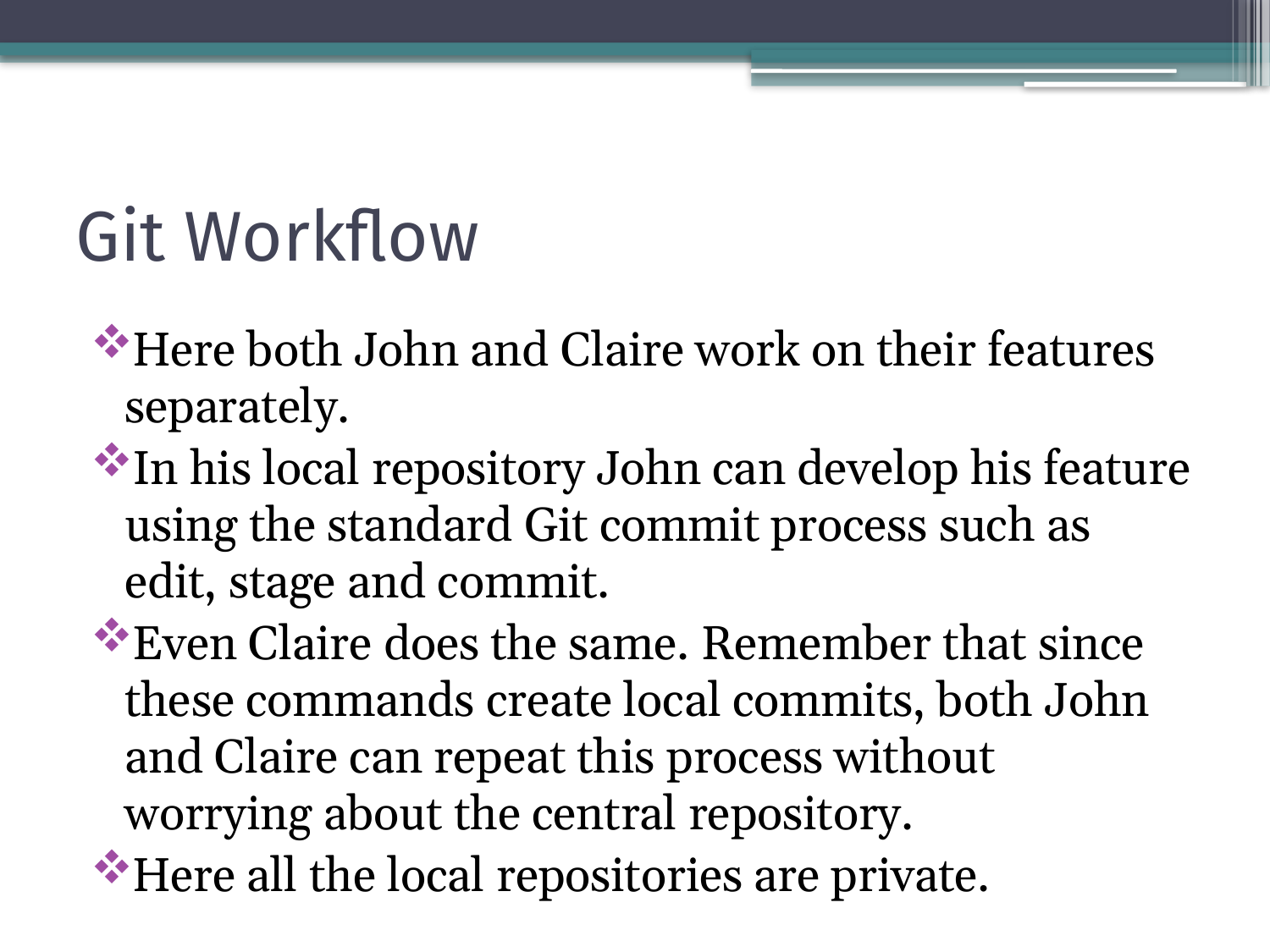

# Git Workflow
Here both John and Claire work on their features separately.
In his local repository John can develop his feature using the standard Git commit process such as edit, stage and commit.
Even Claire does the same. Remember that since these commands create local commits, both John and Claire can repeat this process without worrying about the central repository.
Here all the local repositories are private.